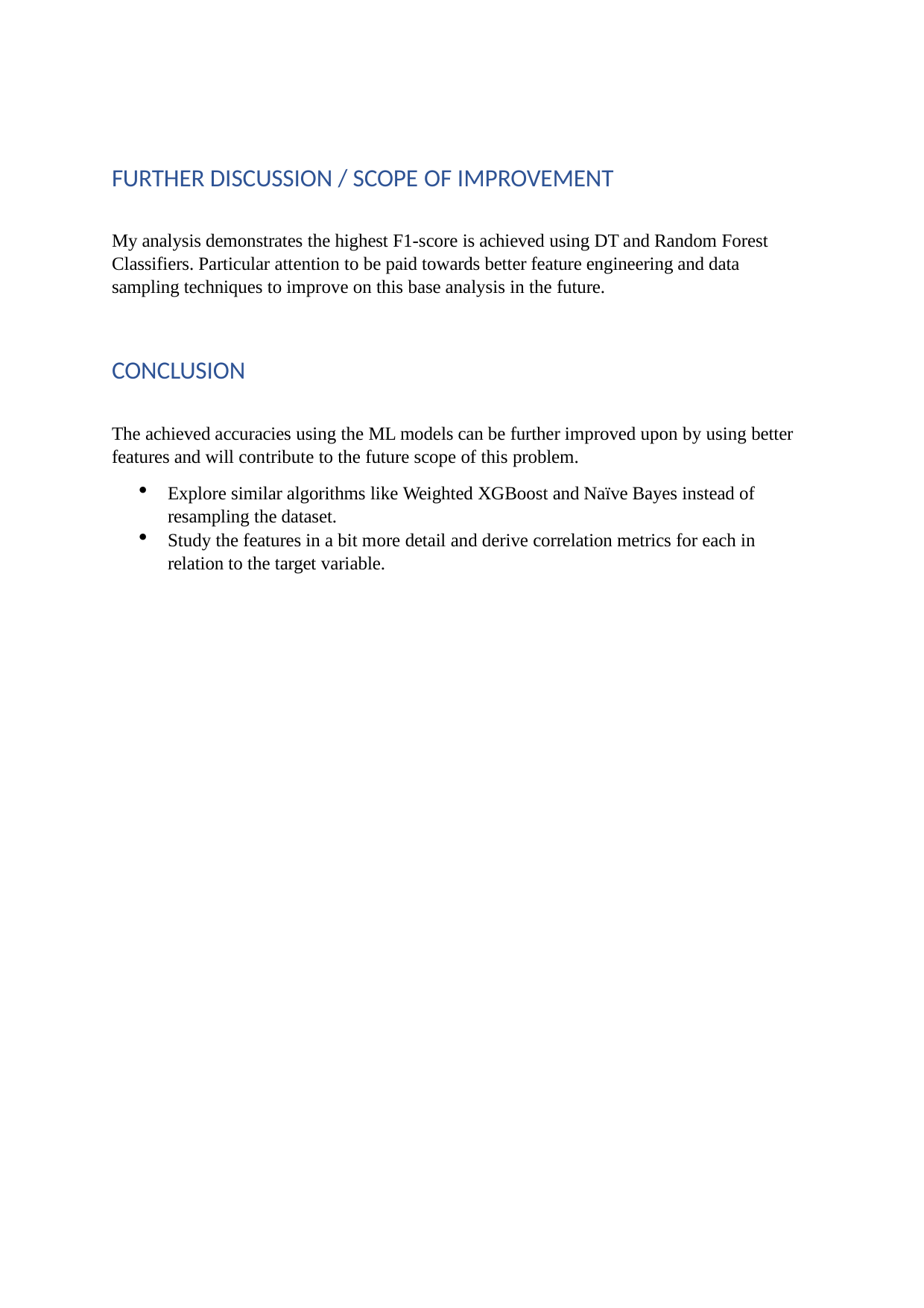

FURTHER DISCUSSION / SCOPE OF IMPROVEMENT

My analysis demonstrates the highest F1-score is achieved using DT and Random Forest  Classifiers. Particular attention to be paid towards better feature engineering and data  sampling techniques to improve on this base analysis in the future.

CONCLUSION

The achieved accuracies using the ML models can be further improved upon by using better  features and will contribute to the future scope of this problem.
Explore similar algorithms like Weighted XGBoost and Naïve Bayes instead of  resampling the dataset.
Study the features in a bit more detail and derive correlation metrics for each in  relation to the target variable.